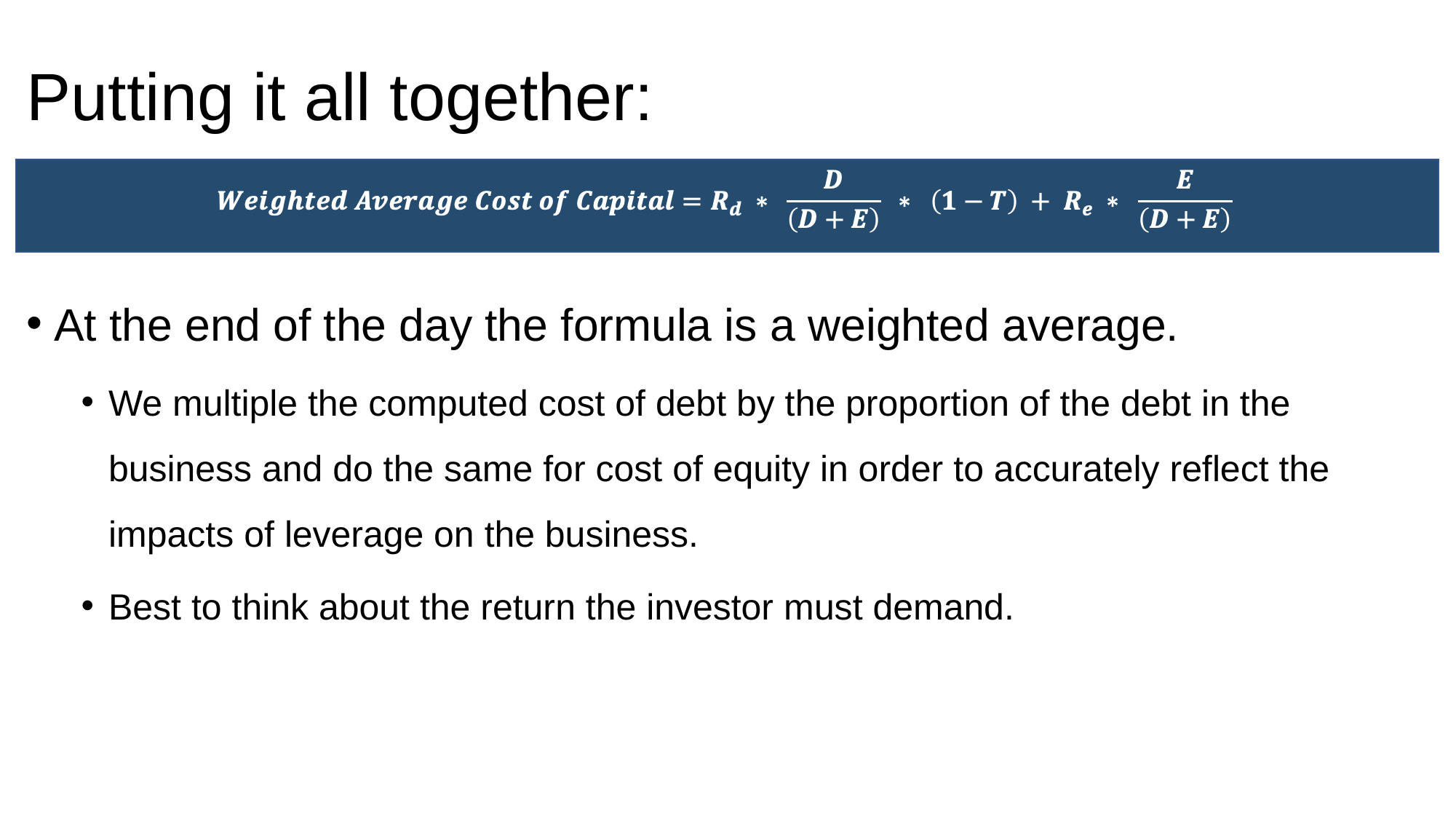

# Putting it all together:

At the end of the day the formula is a weighted average.
We multiple the computed cost of debt by the proportion of the debt in the business and do the same for cost of equity in order to accurately reflect the impacts of leverage on the business.
Best to think about the return the investor must demand.